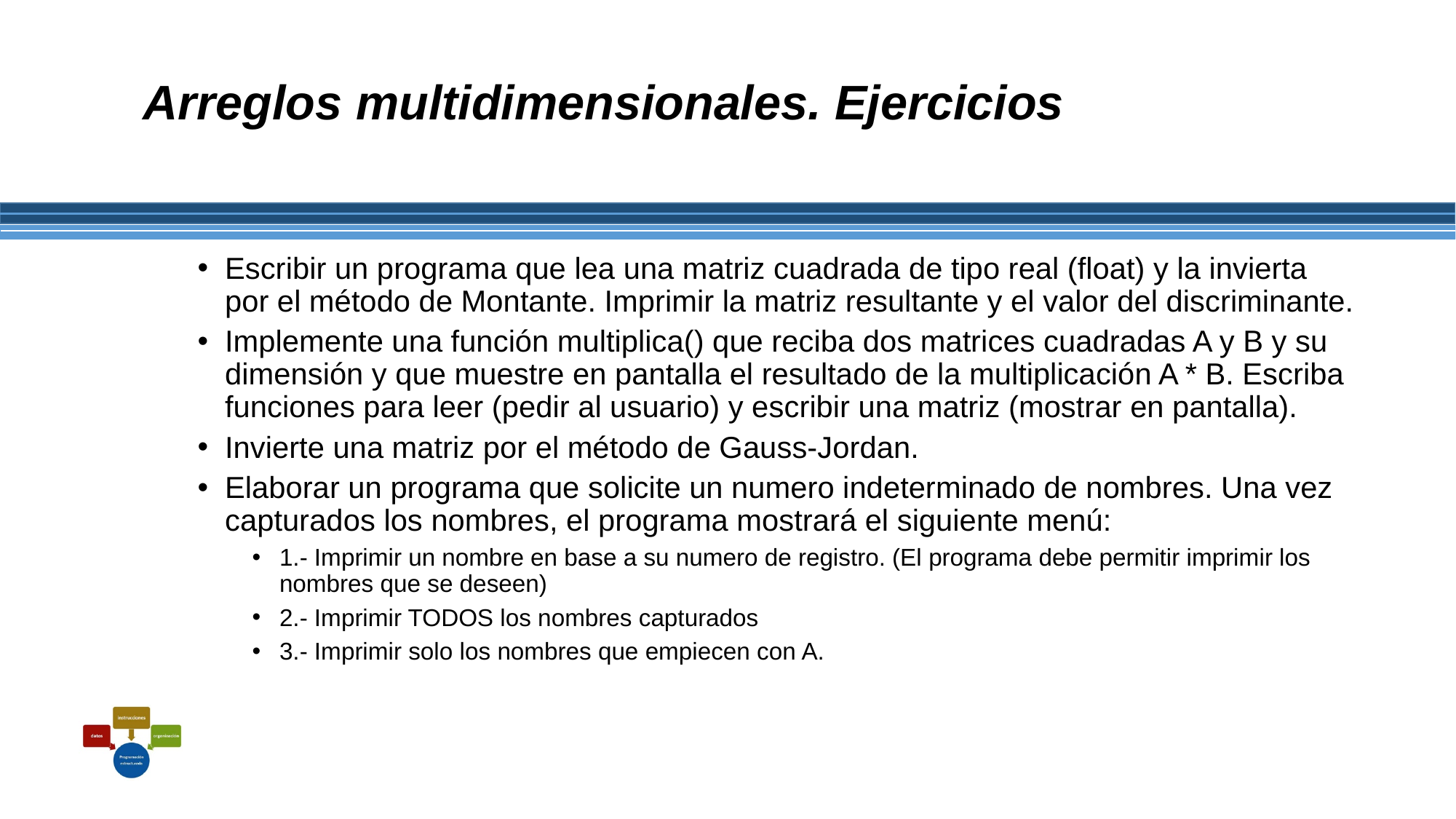

# Arreglos multidimensionales. Ejercicios
Escribir un programa que lea una matriz cuadrada de tipo real (float) y la invierta por el método de Montante. Imprimir la matriz resultante y el valor del discriminante.
Implemente una función multiplica() que reciba dos matrices cuadradas A y B y su dimensión y que muestre en pantalla el resultado de la multiplicación A * B. Escriba funciones para leer (pedir al usuario) y escribir una matriz (mostrar en pantalla).
Invierte una matriz por el método de Gauss-Jordan.
Elaborar un programa que solicite un numero indeterminado de nombres. Una vez capturados los nombres, el programa mostrará el siguiente menú:
1.- Imprimir un nombre en base a su numero de registro. (El programa debe permitir imprimir los nombres que se deseen)
2.- Imprimir TODOS los nombres capturados
3.- Imprimir solo los nombres que empiecen con A.